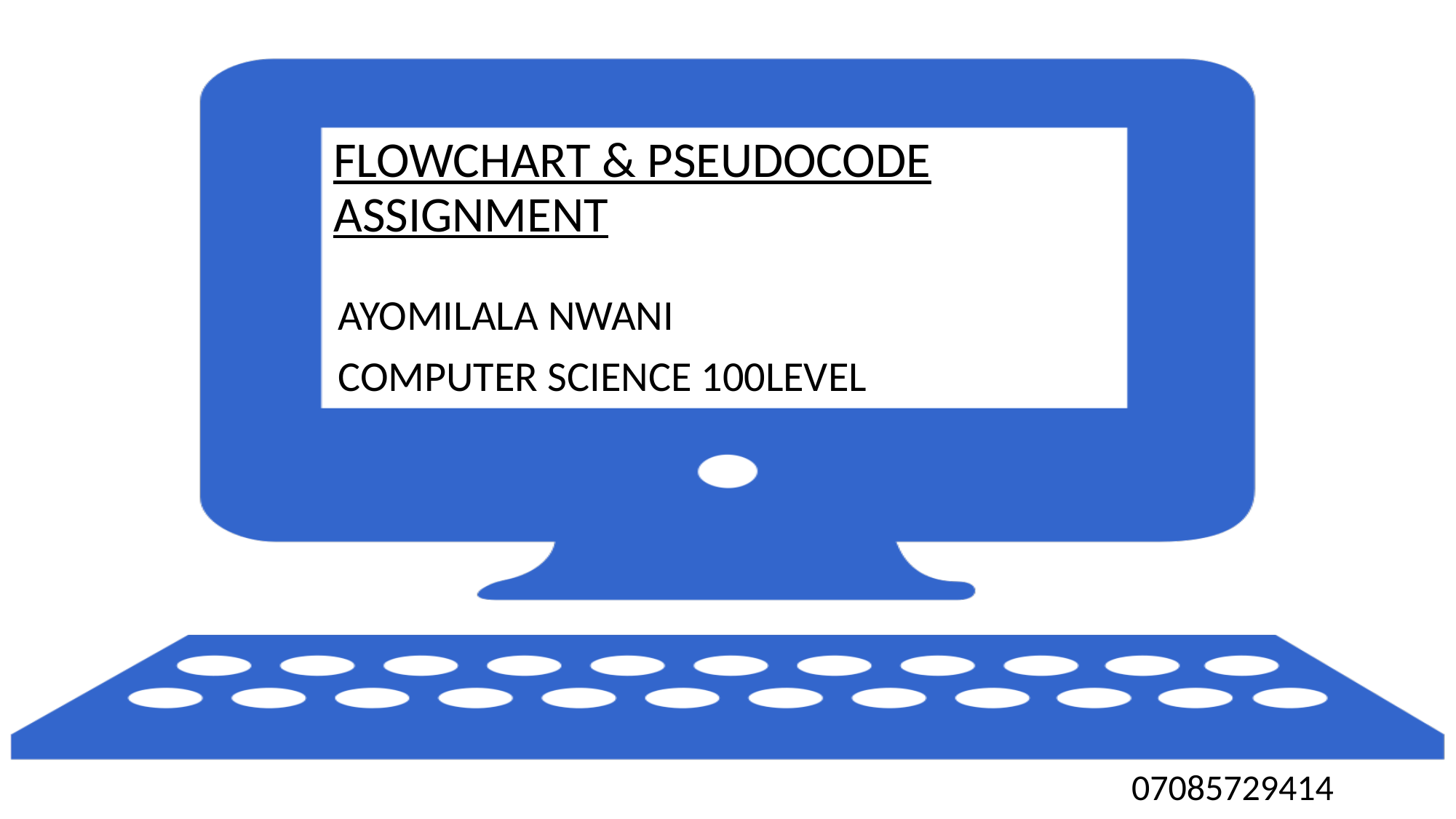

# FLOWCHART & PSEUDOCODE ASSIGNMENT
AYOMILALA NWANI
COMPUTER SCIENCE 100LEVEL

07085729414